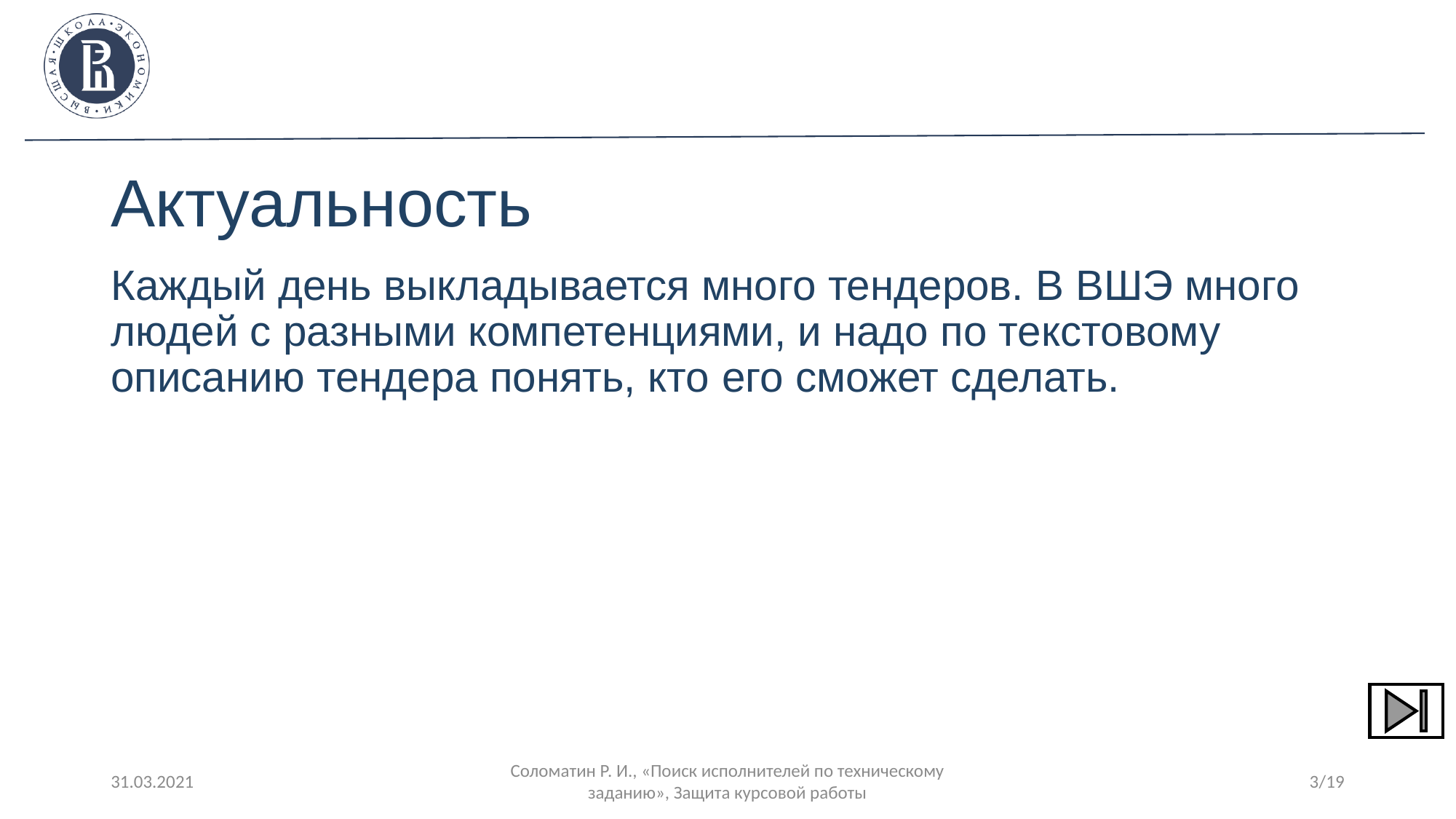

Актуальность
Каждый день выкладывается много тендеров. В ВШЭ много людей с разными компетенциями, и надо по текстовому описанию тендера понять, кто его сможет сделать.

31.03.2021
Соломатин Р. И., «Поиск исполнителей по техническому заданию», Защита курсовой работы
3/19